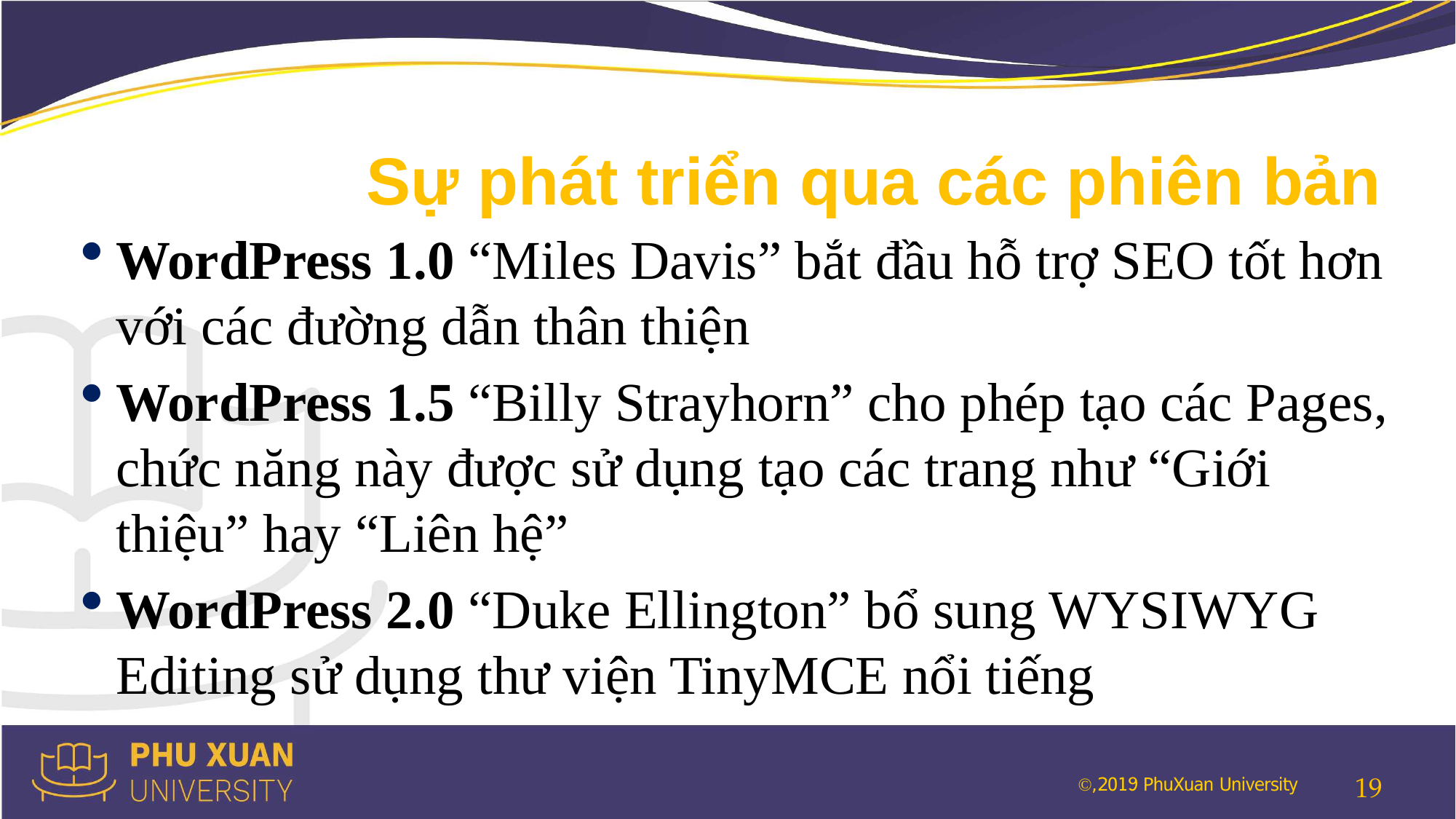

# Sự phát triển qua các phiên bản
WordPress 1.0 “Miles Davis” bắt đầu hỗ trợ SEO tốt hơn với các đường dẫn thân thiện
WordPress 1.5 “Billy Strayhorn” cho phép tạo các Pages, chức năng này được sử dụng tạo các trang như “Giới thiệu” hay “Liên hệ”
WordPress 2.0 “Duke Ellington” bổ sung WYSIWYG Editing sử dụng thư viện TinyMCE nổi tiếng

19